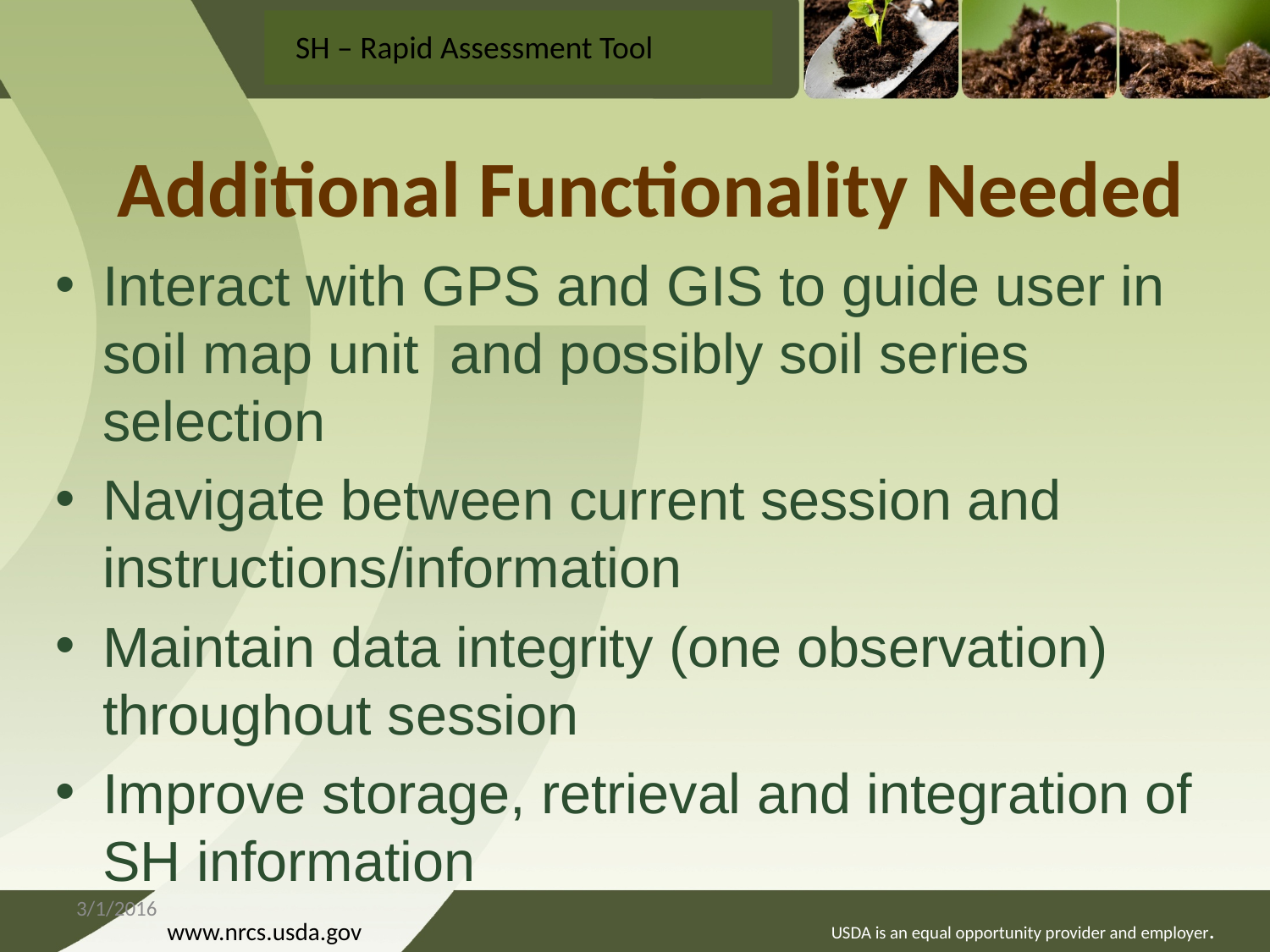

# Additional Functionality Needed
Interact with GPS and GIS to guide user in soil map unit  and possibly soil series selection
Navigate between current session and instructions/information
Maintain data integrity (one observation) throughout session
Improve storage, retrieval and integration of SH information
3/1/2016